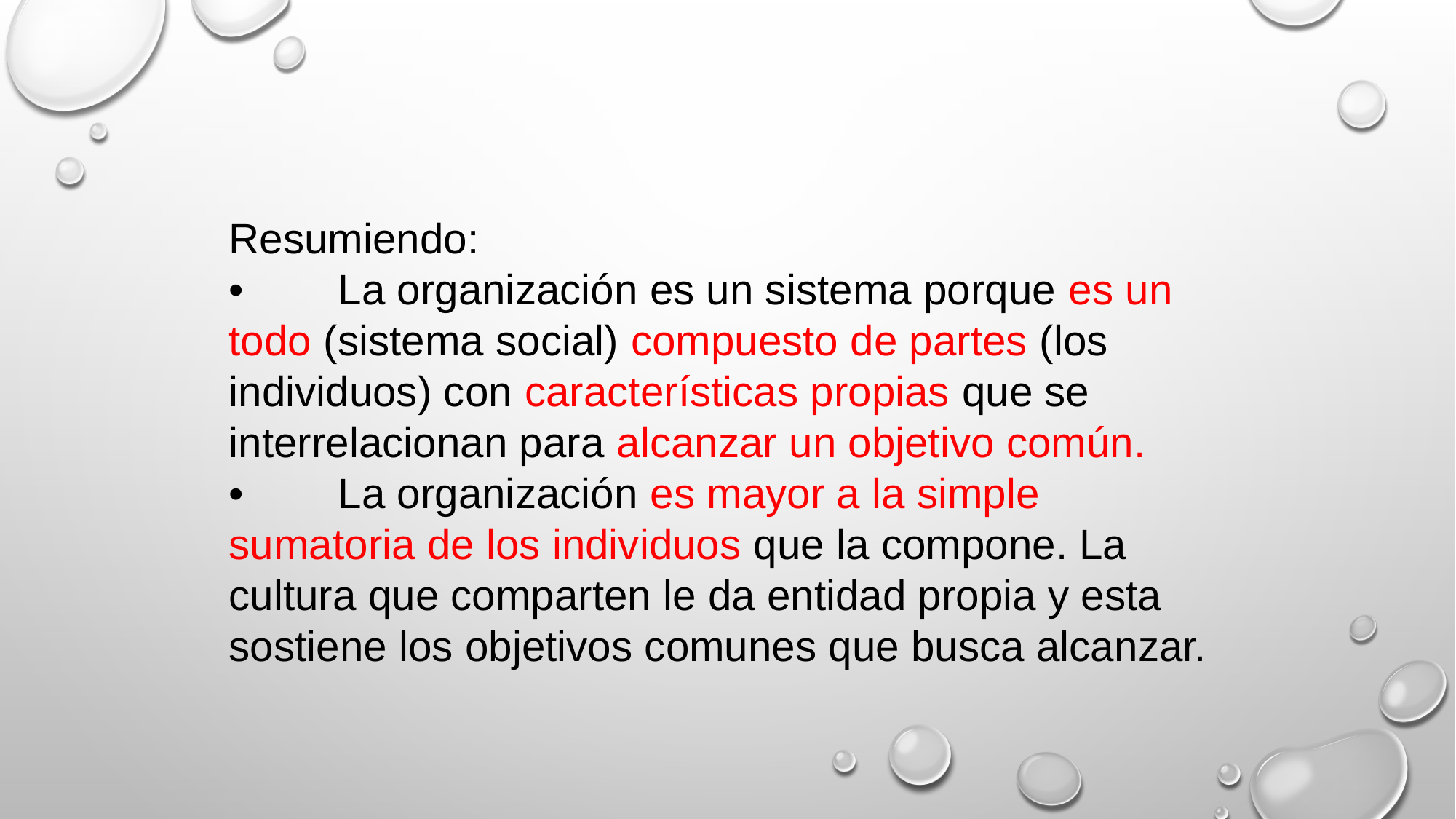

Resumiendo:
•	La organización es un sistema porque es un todo (sistema social) compuesto de partes (los individuos) con características propias que se interrelacionan para alcanzar un objetivo común.
•	La organización es mayor a la simple sumatoria de los individuos que la compone. La cultura que comparten le da entidad propia y esta sostiene los objetivos comunes que busca alcanzar.